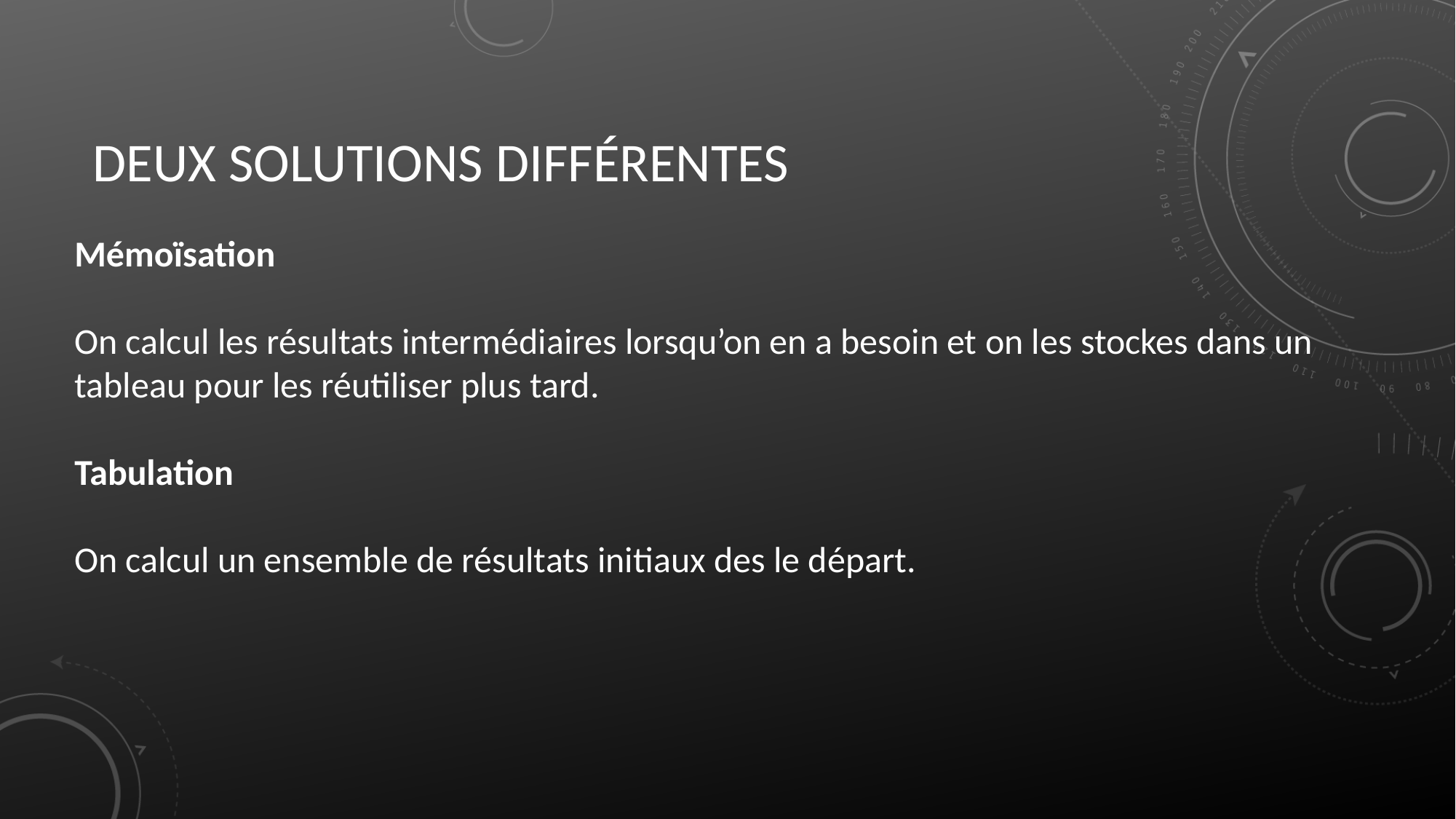

# Deux solutions différentes
Mémoïsation

On calcul les résultats intermédiaires lorsqu’on en a besoin et on les stockes dans un tableau pour les réutiliser plus tard.

Tabulation

On calcul un ensemble de résultats initiaux des le départ.